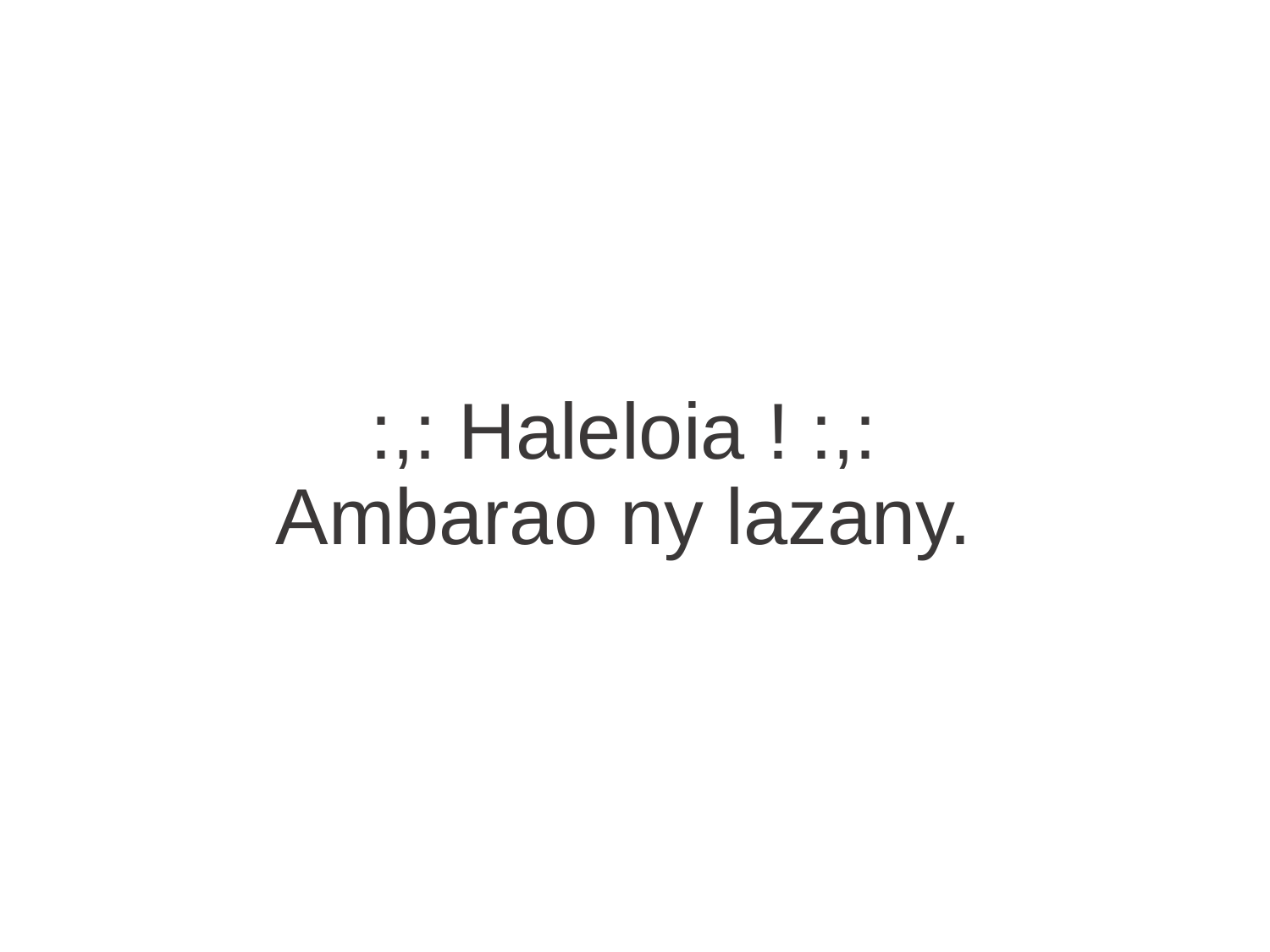

:,: Haleloia ! :,:
Ambarao ny lazany.